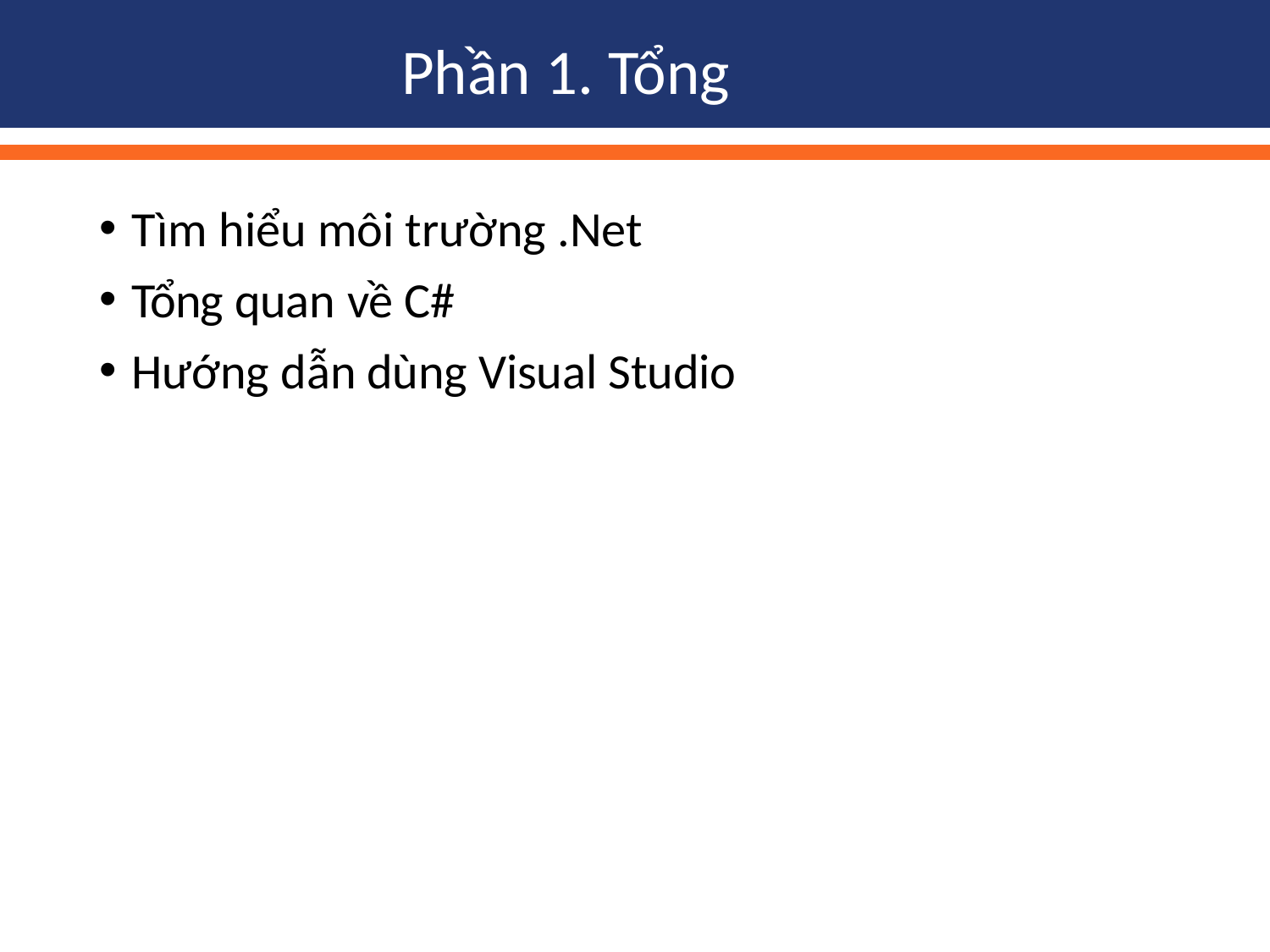

# Phần 1. Tổng quan

Tìm hiểu môi trường .Net
Tổng quan về C#
Hướng dẫn dùng Visual Studio